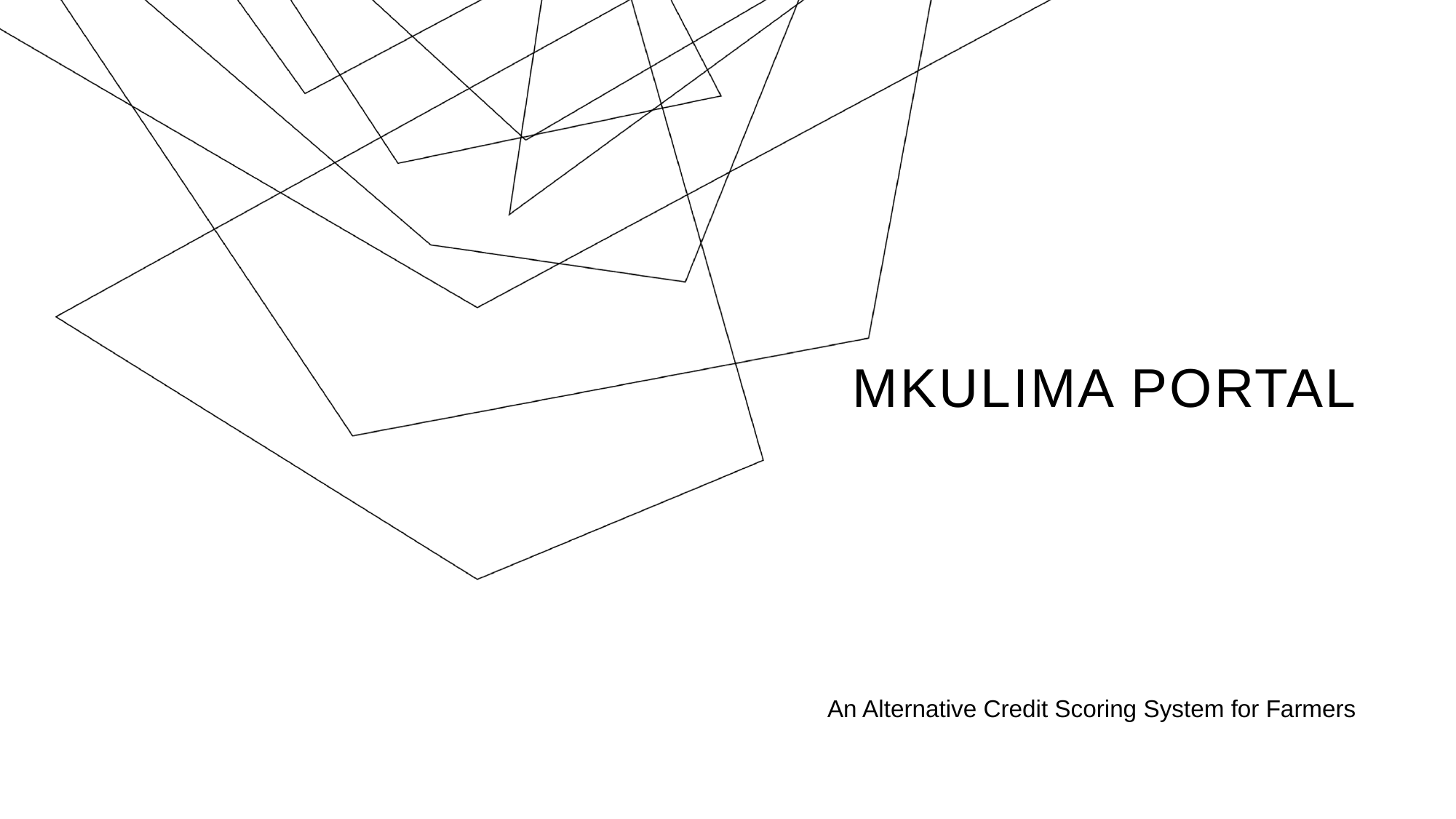

# MKULIMA PORTAL
An Alternative Credit Scoring System for Farmers